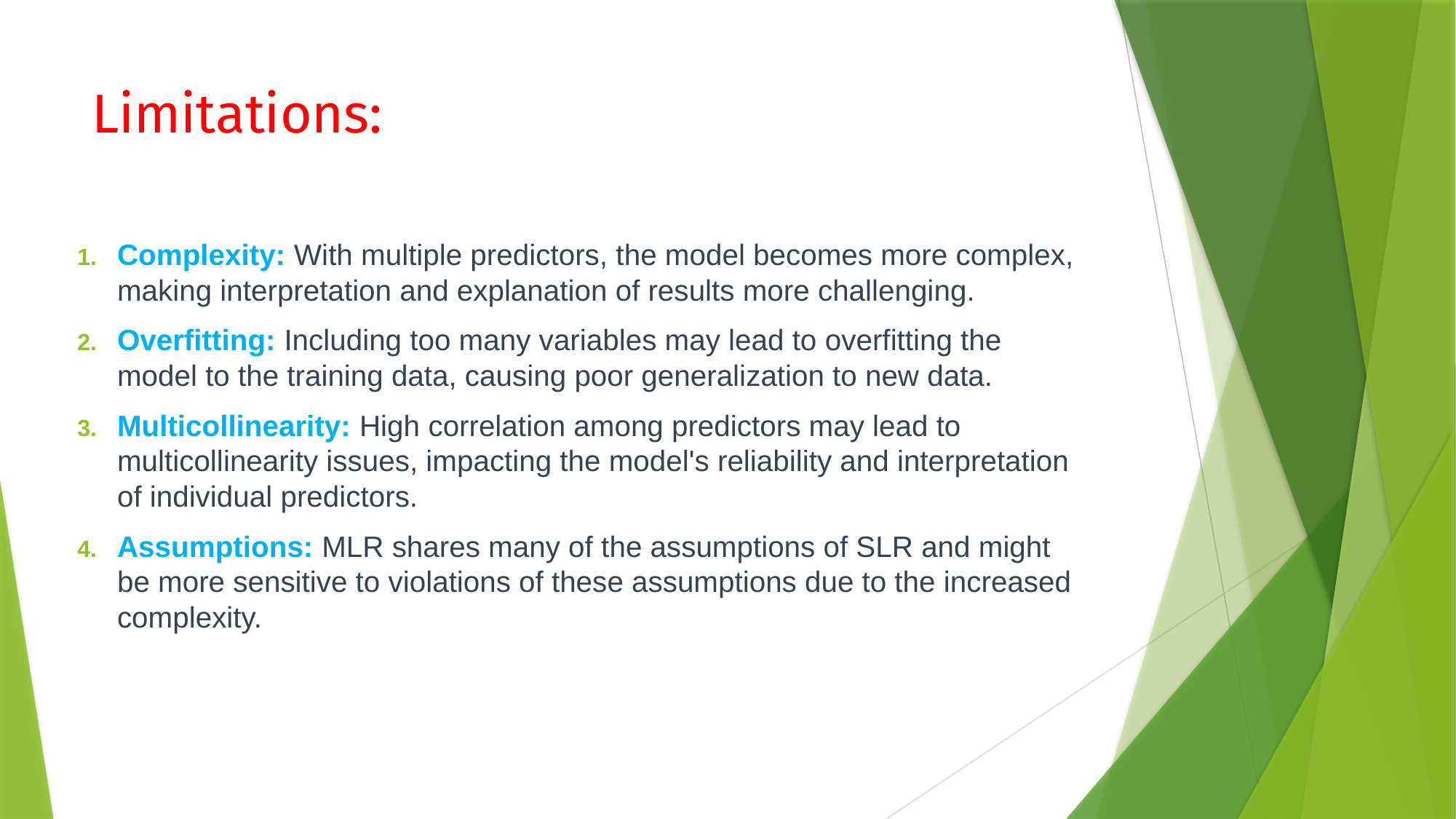

# Limitations:
Complexity: With multiple predictors, the model becomes more complex, making interpretation and explanation of results more challenging.
Overfitting: Including too many variables may lead to overfitting the model to the training data, causing poor generalization to new data.
Multicollinearity: High correlation among predictors may lead to multicollinearity issues, impacting the model's reliability and interpretation of individual predictors.
Assumptions: MLR shares many of the assumptions of SLR and might be more sensitive to violations of these assumptions due to the increased complexity.